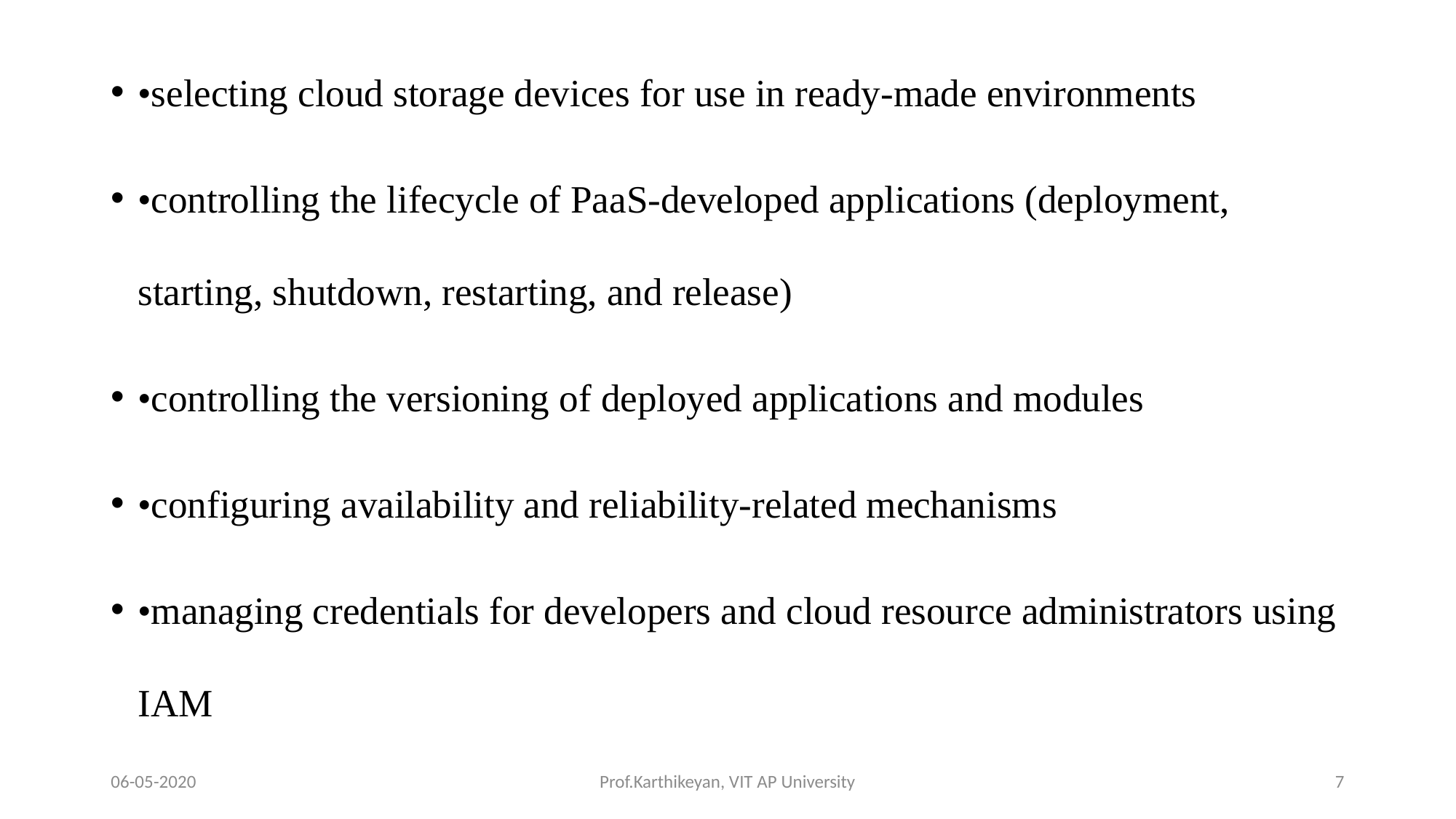

•selecting cloud storage devices for use in ready-made environments
•controlling the lifecycle of PaaS-developed applications (deployment, starting, shutdown, restarting, and release)
•controlling the versioning of deployed applications and modules
•configuring availability and reliability-related mechanisms
•managing credentials for developers and cloud resource administrators using IAM

06-05-2020
Prof.Karthikeyan, VIT AP University
7